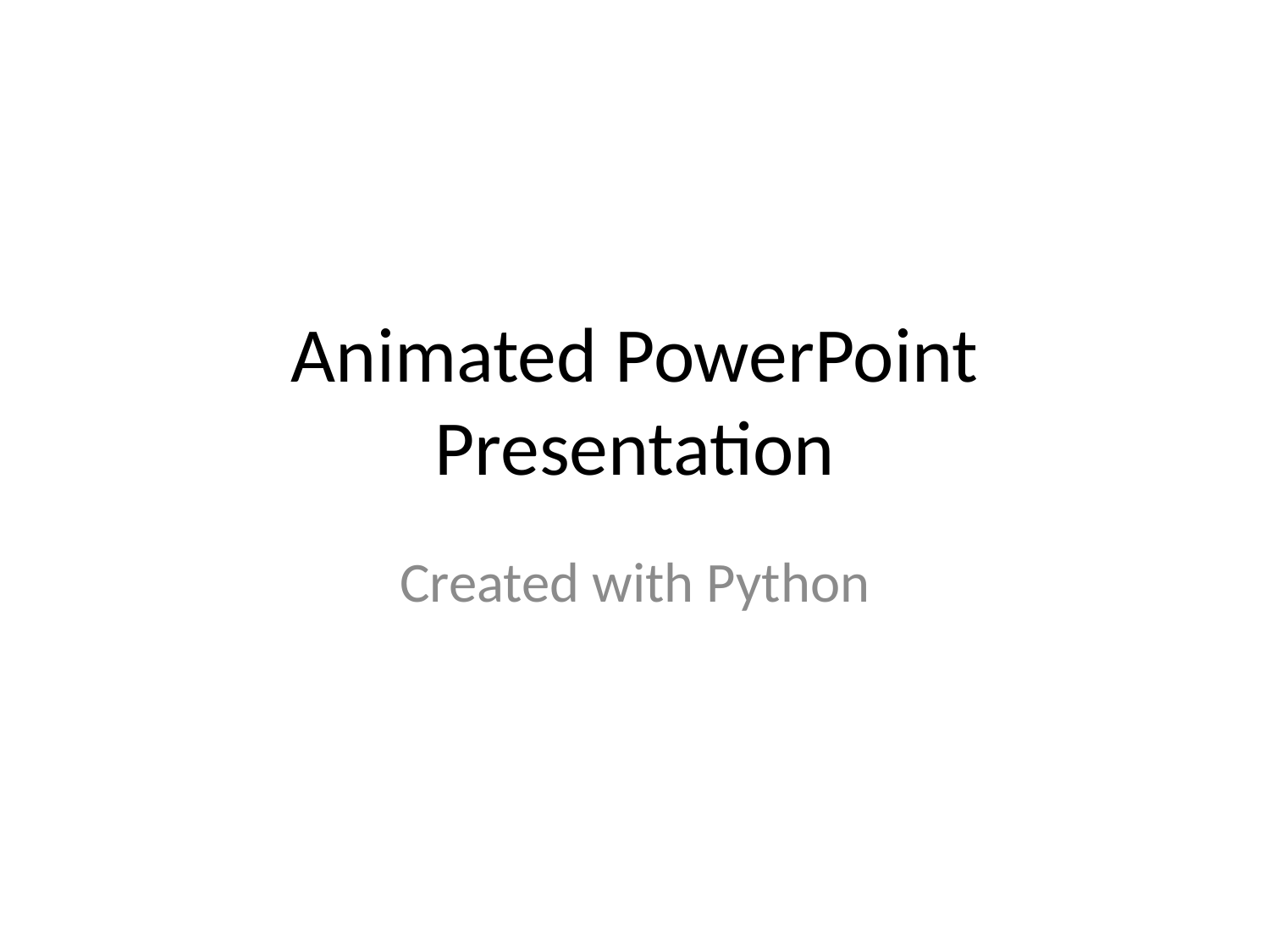

# Animated PowerPoint Presentation
Created with Python